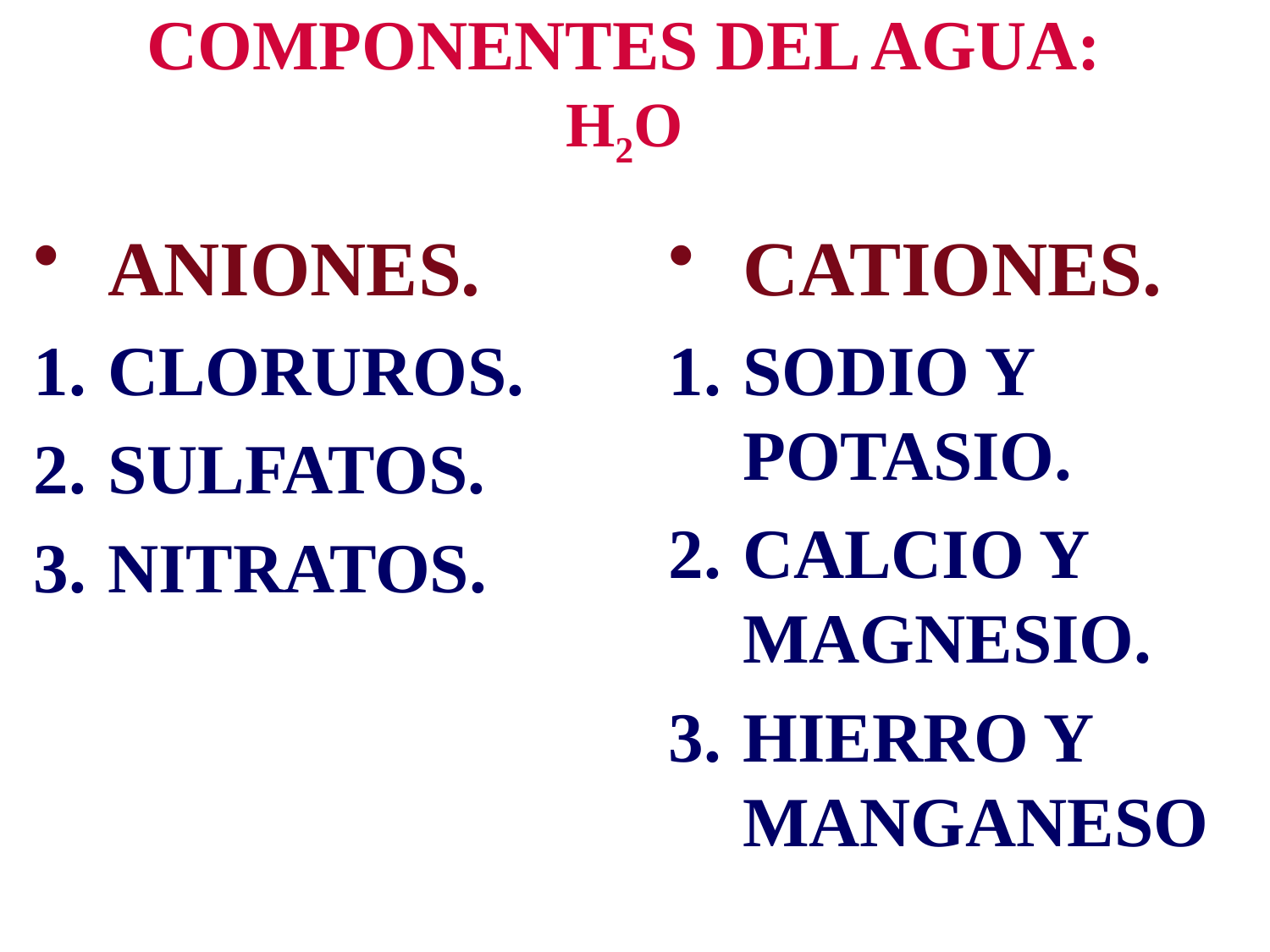

# COMPONENTES DEL AGUA: H2O
ANIONES.
CLORUROS.
SULFATOS.
NITRATOS.

CATIONES.
SODIO Y POTASIO.
CALCIO Y MAGNESIO.
HIERRO Y MANGANESO